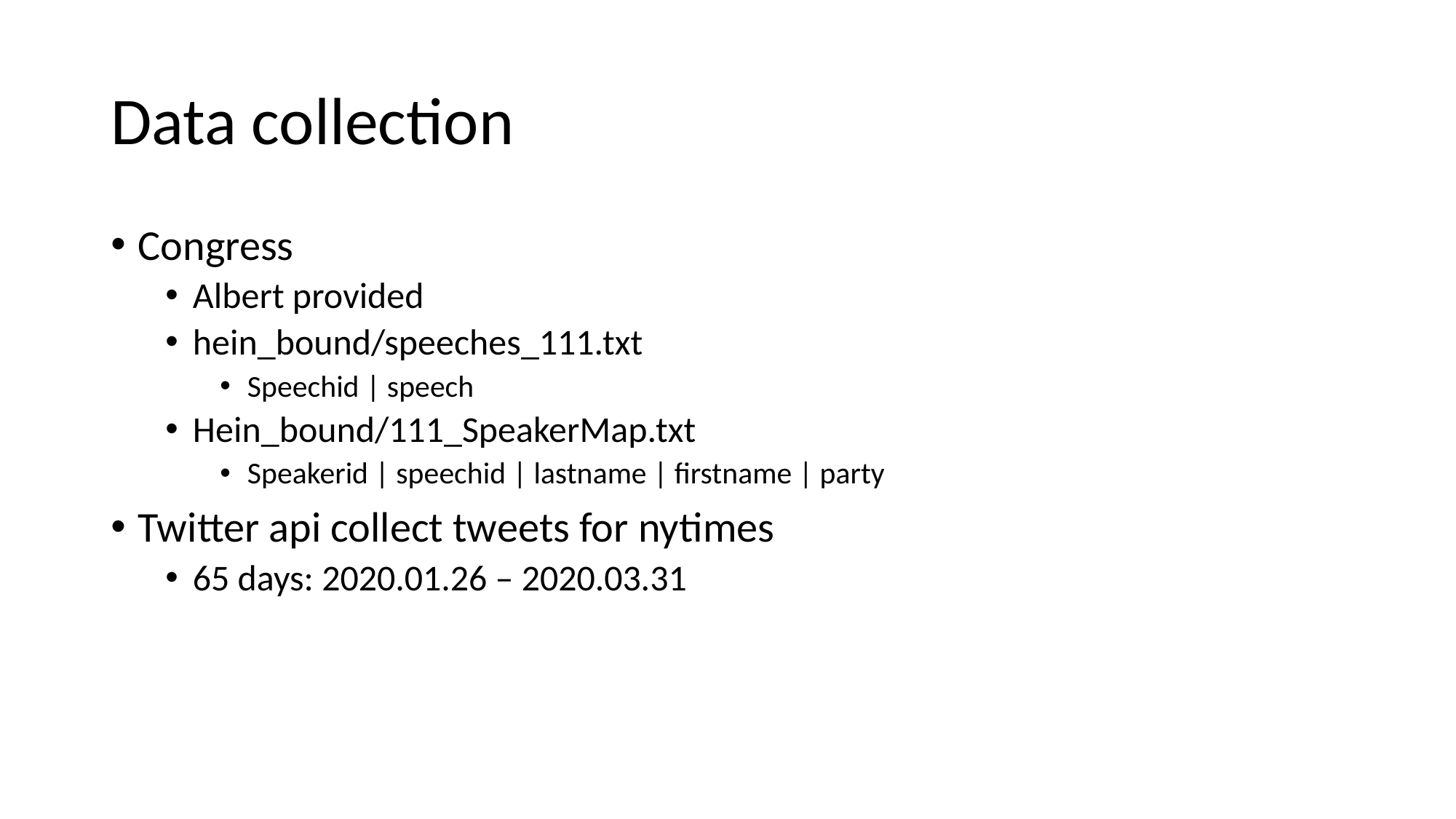

# Data collection
Congress
Albert provided
hein_bound/speeches_111.txt
Speechid | speech
Hein_bound/111_SpeakerMap.txt
Speakerid | speechid | lastname | firstname | party
Twitter api collect tweets for nytimes
65 days: 2020.01.26 – 2020.03.31